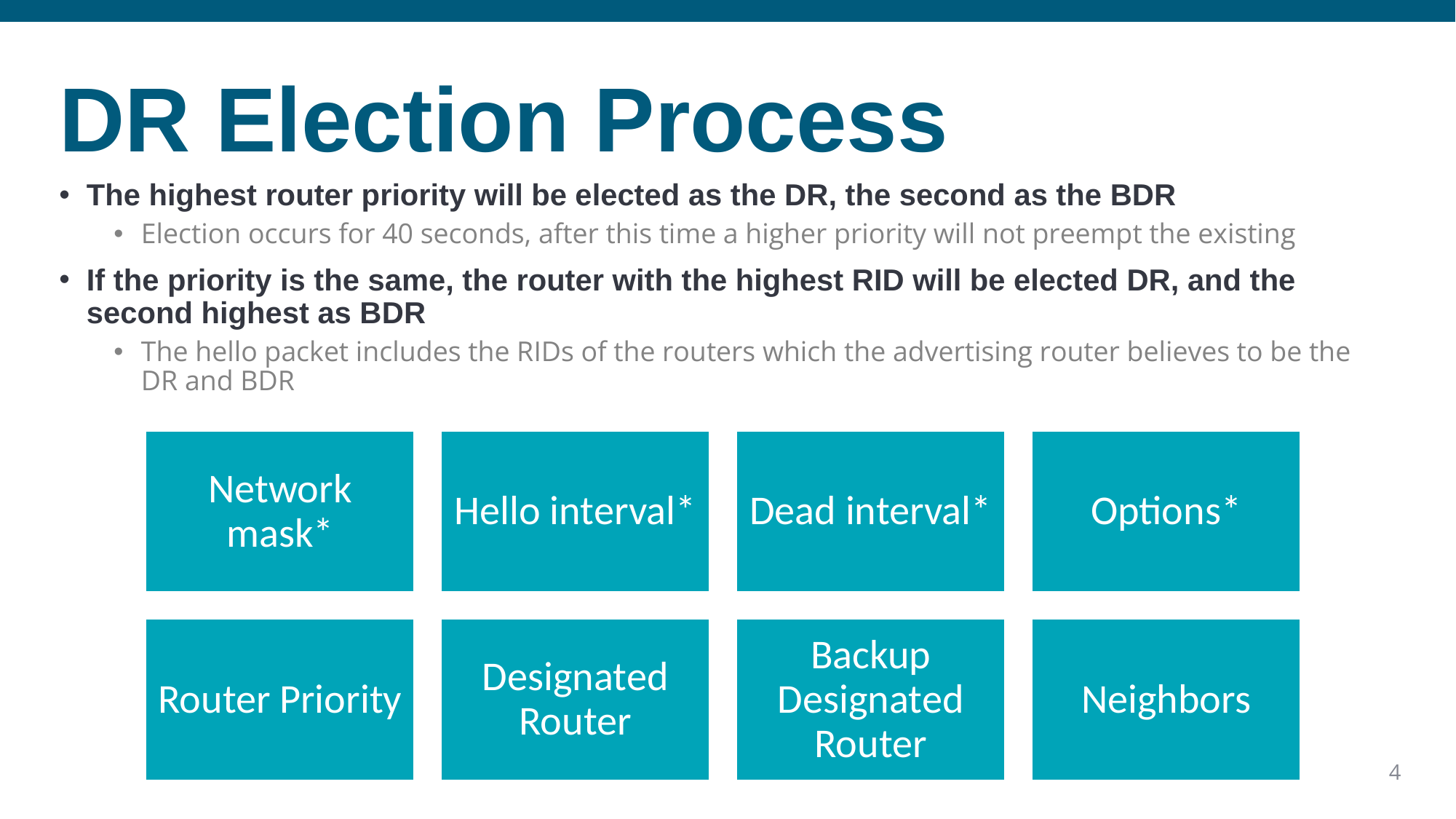

# DR Election Process
The highest router priority will be elected as the DR, the second as the BDR
Election occurs for 40 seconds, after this time a higher priority will not preempt the existing
If the priority is the same, the router with the highest RID will be elected DR, and the second highest as BDR
The hello packet includes the RIDs of the routers which the advertising router believes to be the DR and BDR
Network mask*
Hello interval*
Dead interval*
Options*
Router Priority
Designated Router
Backup Designated Router
Neighbors